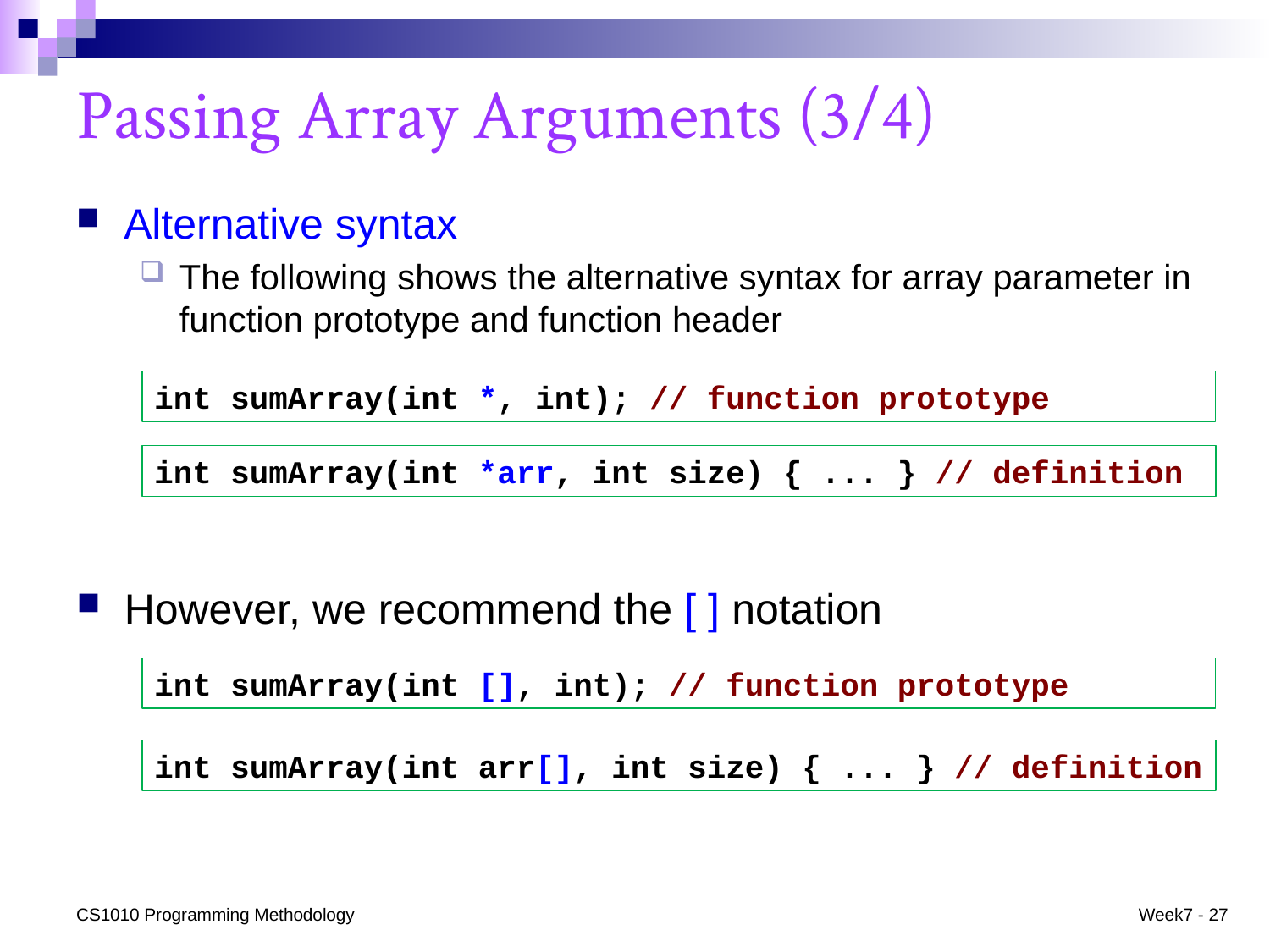

# Passing Array Arguments (3/4)
Alternative syntax
The following shows the alternative syntax for array parameter in function prototype and function header
int sumArray(int *, int); // function prototype
int sumArray(int *arr, int size) { ... } // definition
However, we recommend the [ ] notation
int sumArray(int [], int); // function prototype
int sumArray(int arr[], int size) { ... } // definition
CS1010 Programming Methodology
Week7 - 27